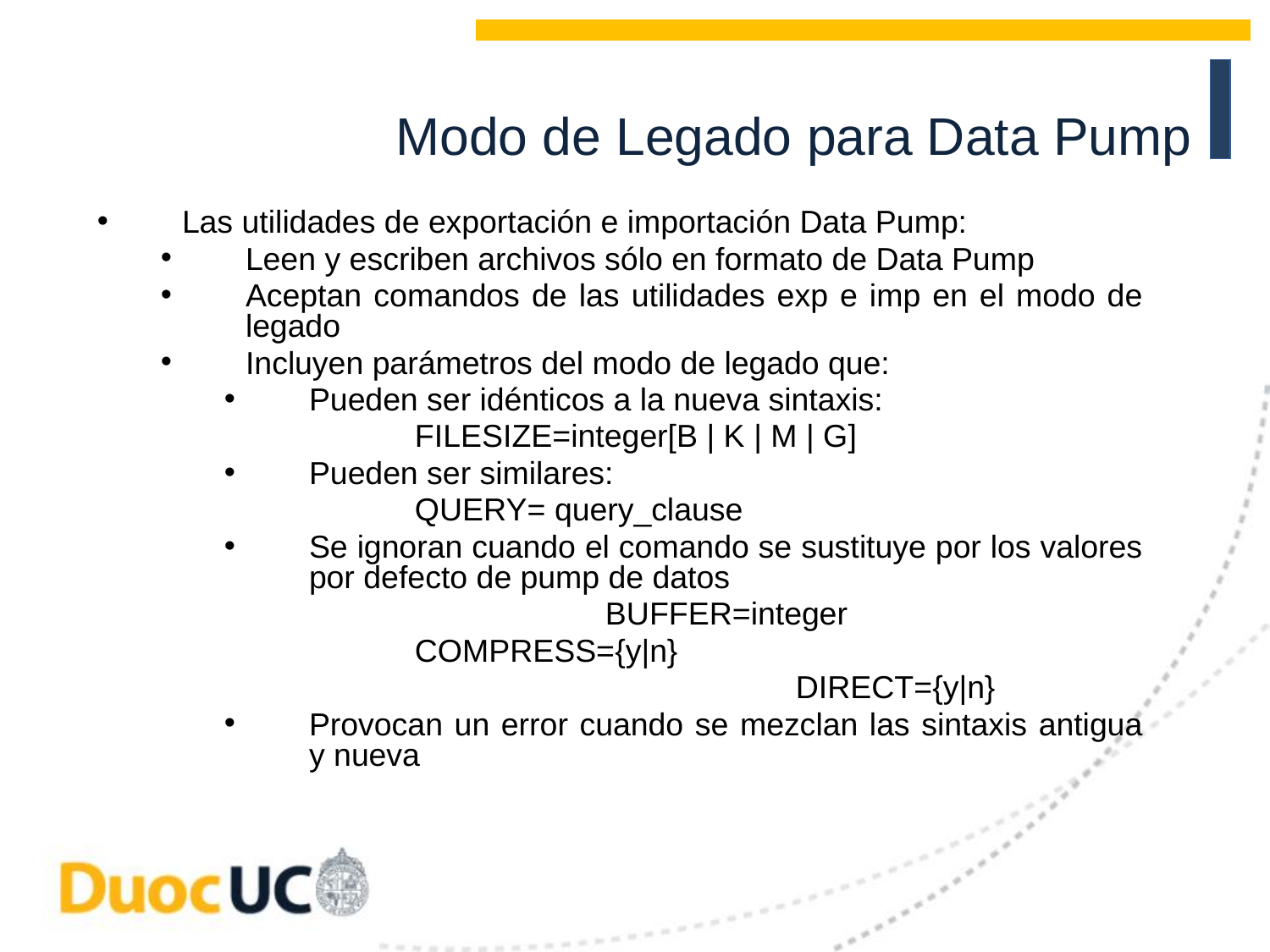

# Modo de Legado para Data Pump
Las utilidades de exportación e importación Data Pump:
Leen y escriben archivos sólo en formato de Data Pump
Aceptan comandos de las utilidades exp e imp en el modo de legado
Incluyen parámetros del modo de legado que:
Pueden ser idénticos a la nueva sintaxis:
	FILESIZE=integer[B | K | M | G]
Pueden ser similares:
	QUERY= query_clause
Se ignoran cuando el comando se sustituye por los valores por defecto de pump de datos
				BUFFER=integer
	COMPRESS={y|n}
				DIRECT={y|n}
Provocan un error cuando se mezclan las sintaxis antigua y nueva